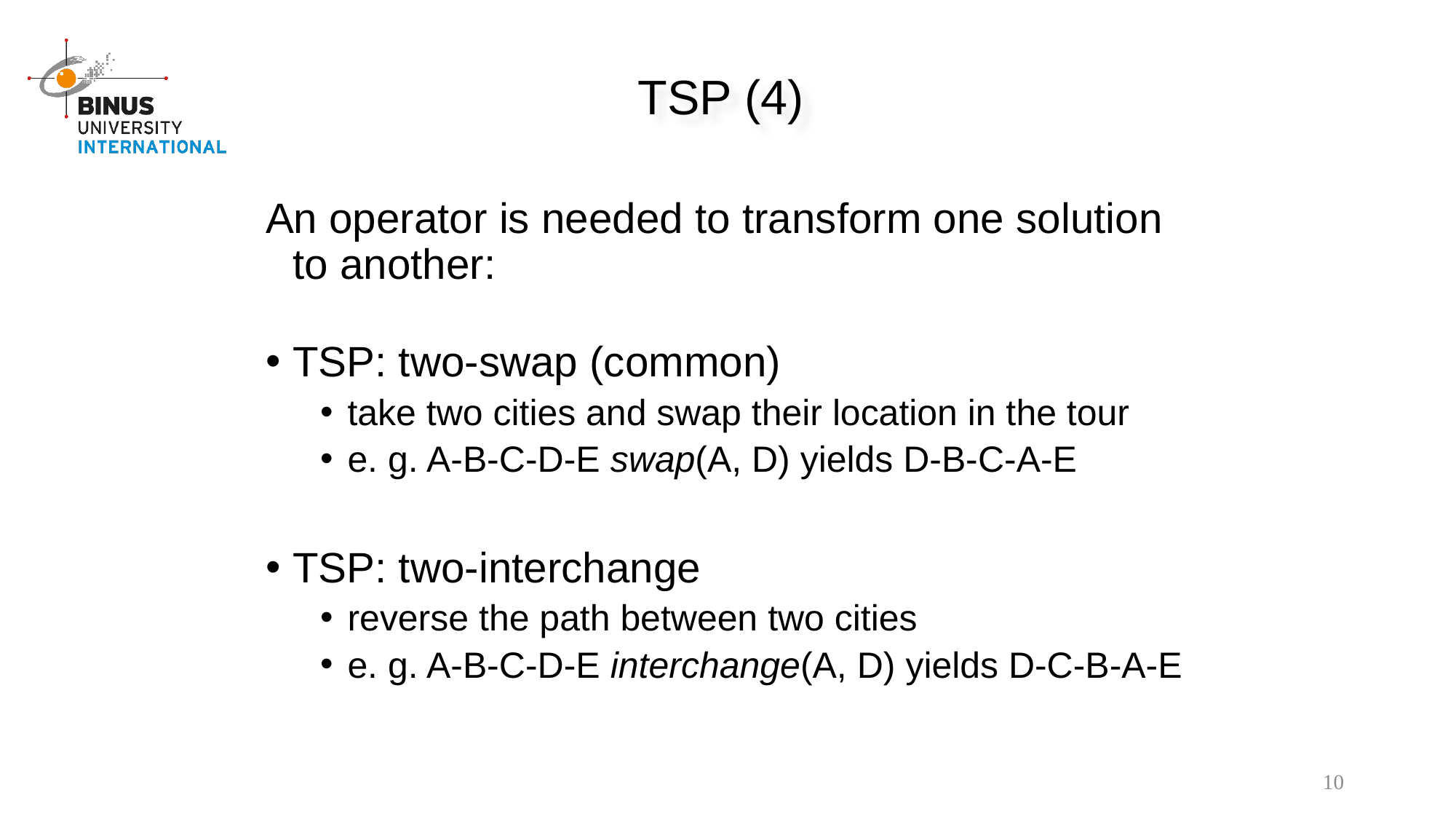

TSP (4)
An operator is needed to transform one solution to another:

TSP: two-swap (common)
take two cities and swap their location in the tour
e. g. A-B-C-D-E swap(A, D) yields D-B-C-A-E

TSP: two-interchange
reverse the path between two cities
e. g. A-B-C-D-E interchange(A, D) yields D-C-B-A-E
10